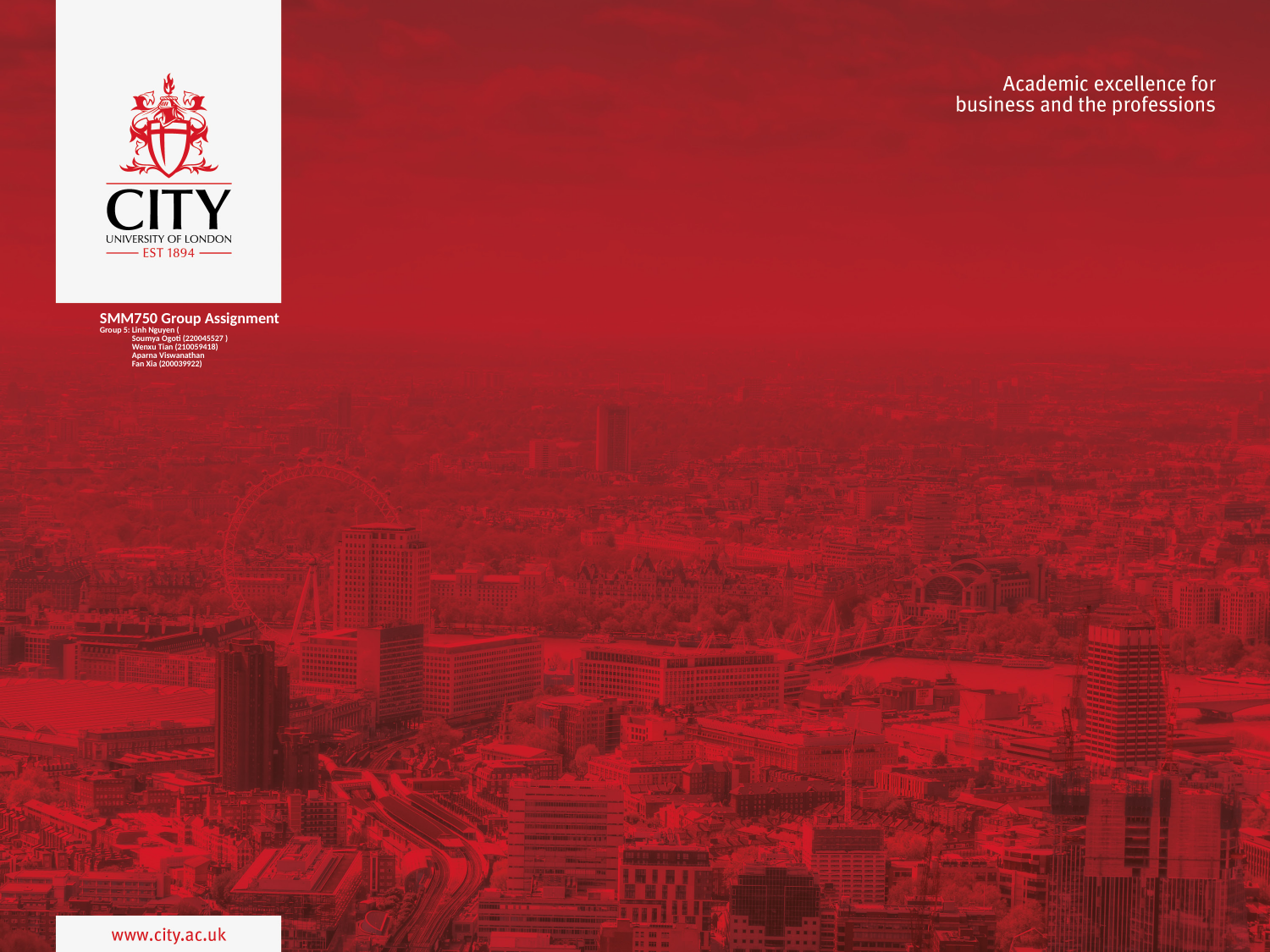

# SMM750 Group Assignment Group 5: Linh Nguyen ( Soumya Ogoti (220045527 ) Wenxu Tian (210059418) Aparna Viswanathan Fan Xia (200039922)